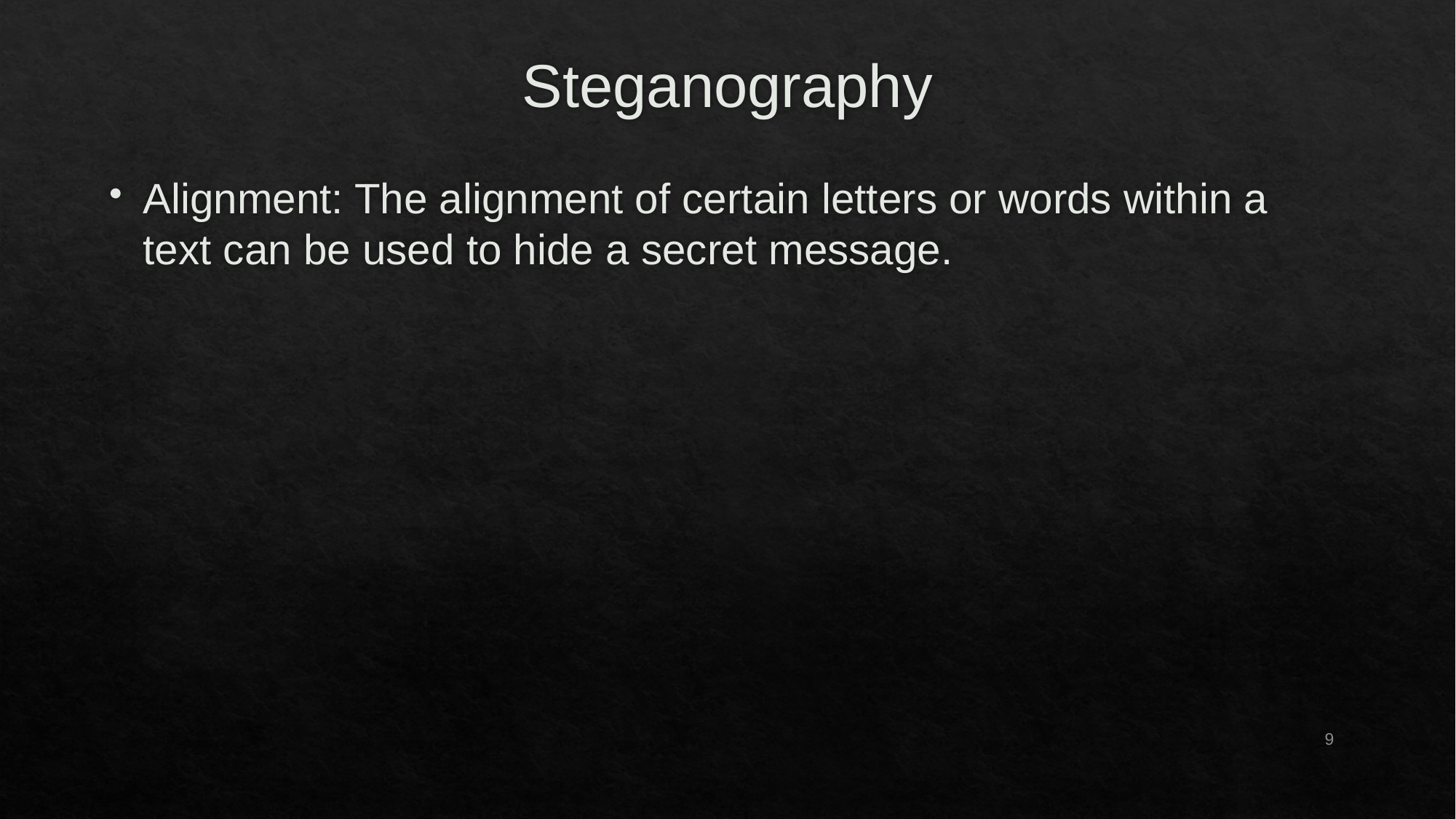

# Steganography
Alignment: The alignment of certain letters or words within a text can be used to hide a secret message.
9